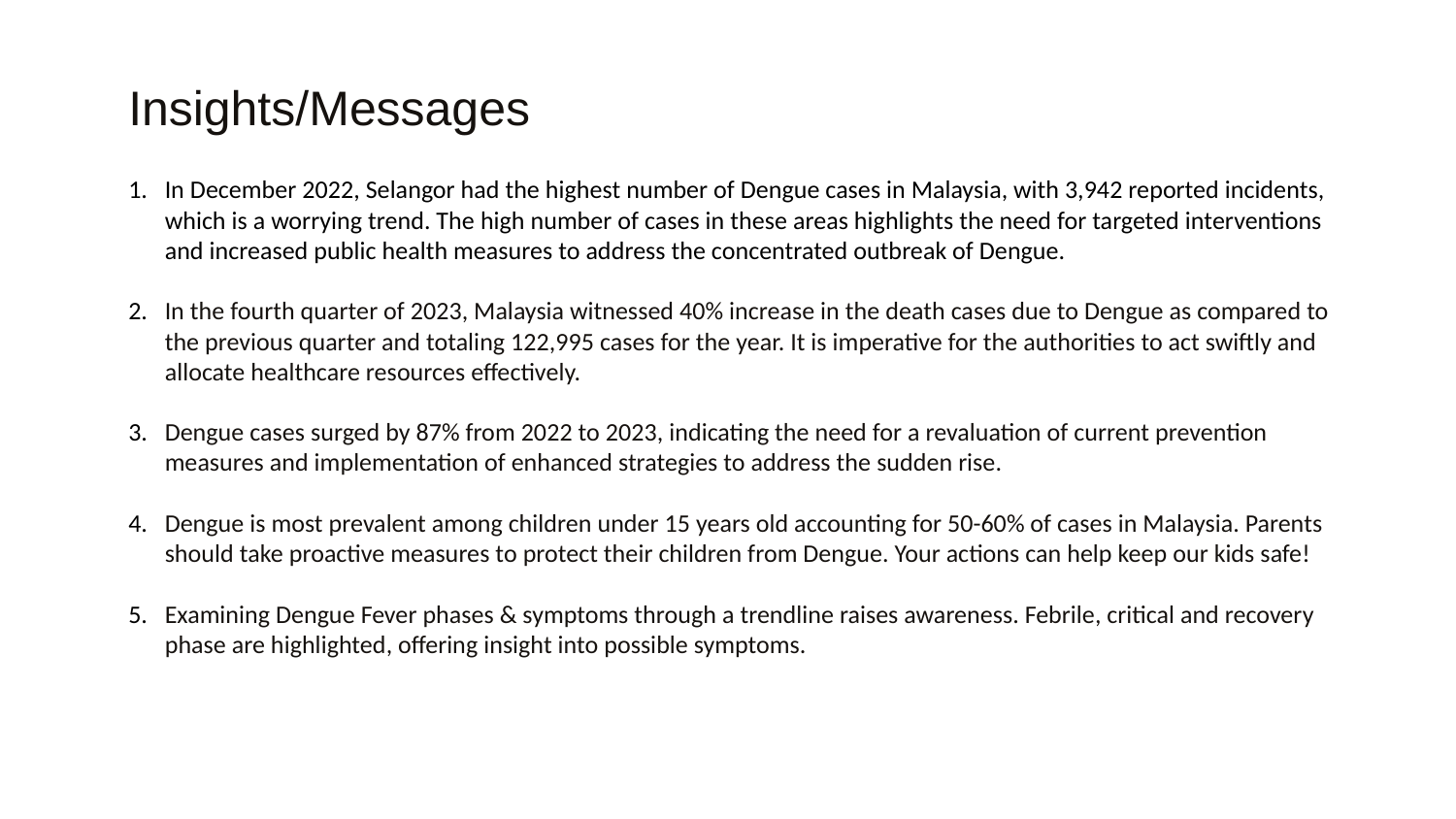

# Insights/Messages

In December 2022, Selangor had the highest number of Dengue cases in Malaysia, with 3,942 reported incidents, which is a worrying trend. The high number of cases in these areas highlights the need for targeted interventions and increased public health measures to address the concentrated outbreak of Dengue.

In the fourth quarter of 2023, Malaysia witnessed 40% increase in the death cases due to Dengue as compared to the previous quarter and totaling 122,995 cases for the year. It is imperative for the authorities to act swiftly and allocate healthcare resources effectively.

Dengue cases surged by 87% from 2022 to 2023, indicating the need for a revaluation of current prevention measures and implementation of enhanced strategies to address the sudden rise.

Dengue is most prevalent among children under 15 years old accounting for 50-60% of cases in Malaysia. Parents should take proactive measures to protect their children from Dengue. Your actions can help keep our kids safe!

Examining Dengue Fever phases & symptoms through a trendline raises awareness. Febrile, critical and recovery phase are highlighted, offering insight into possible symptoms.